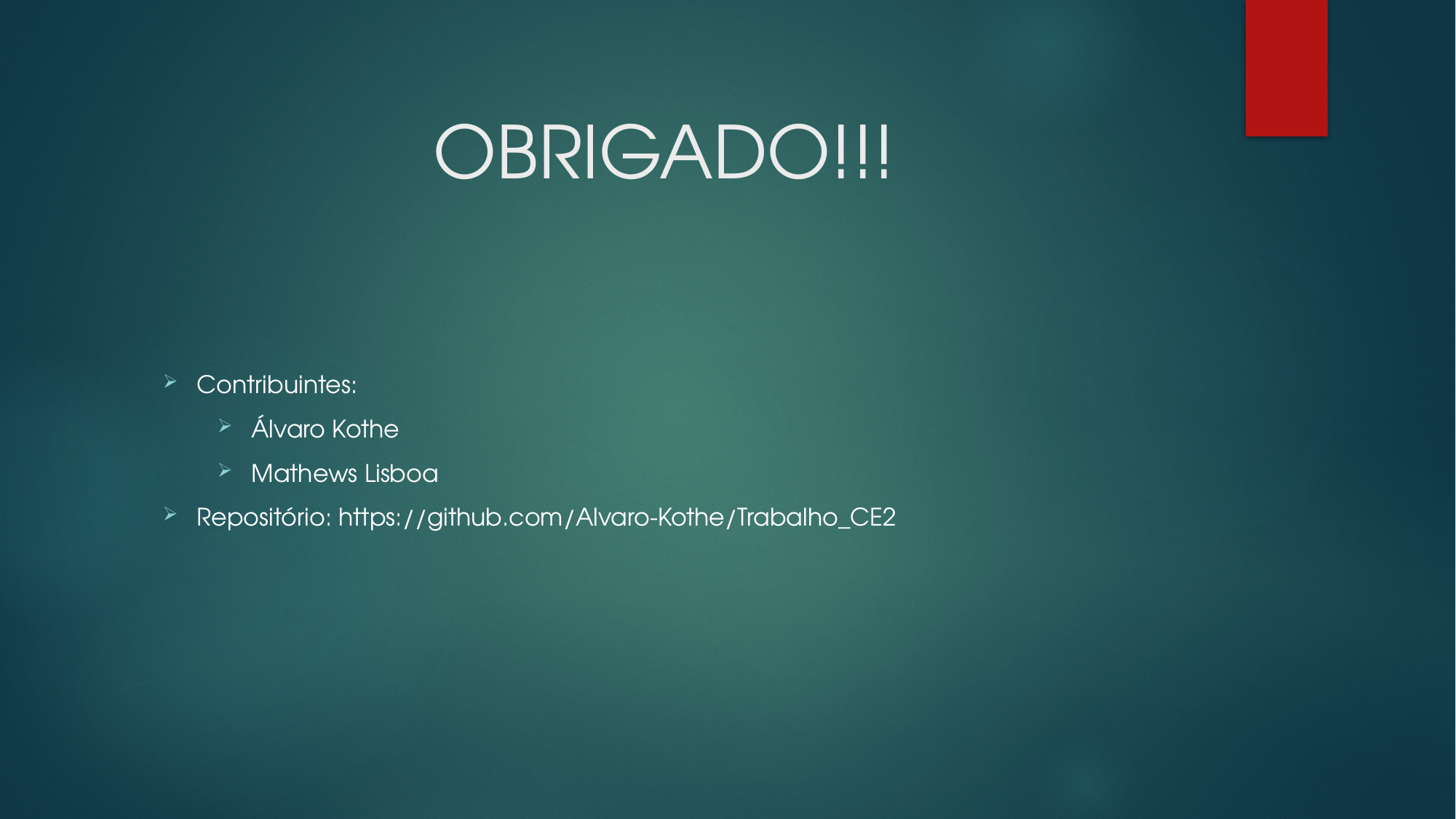

# OBRIGADO!!!
Contribuintes:
Álvaro Kothe
Mathews Lisboa
Repositório: https://github.com/Alvaro-Kothe/Trabalho_CE2